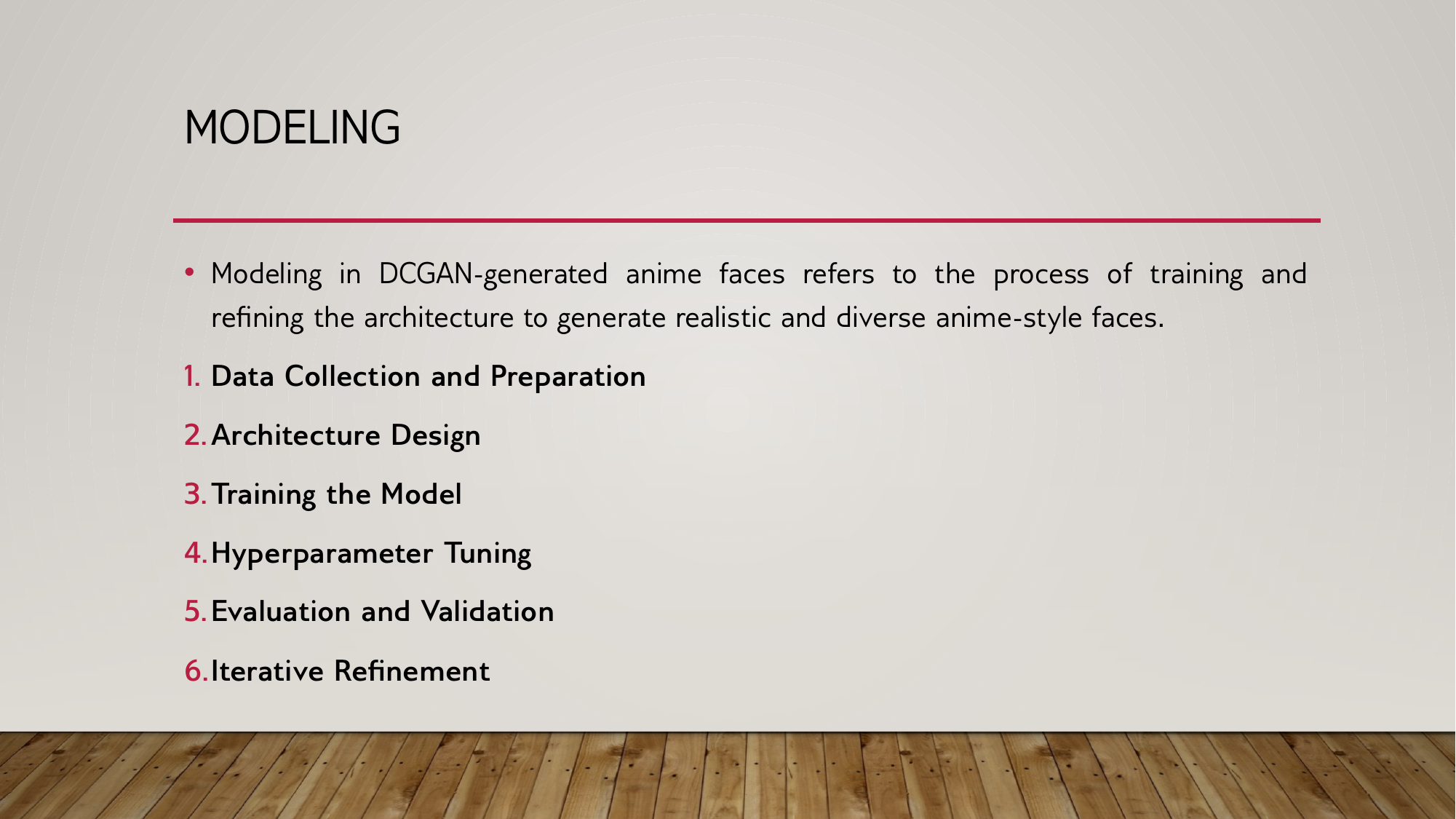

# modeling
Modeling in DCGAN-generated anime faces refers to the process of training and refining the architecture to generate realistic and diverse anime-style faces.
Data Collection and Preparation
Architecture Design
Training the Model
Hyperparameter Tuning
Evaluation and Validation
Iterative Refinement